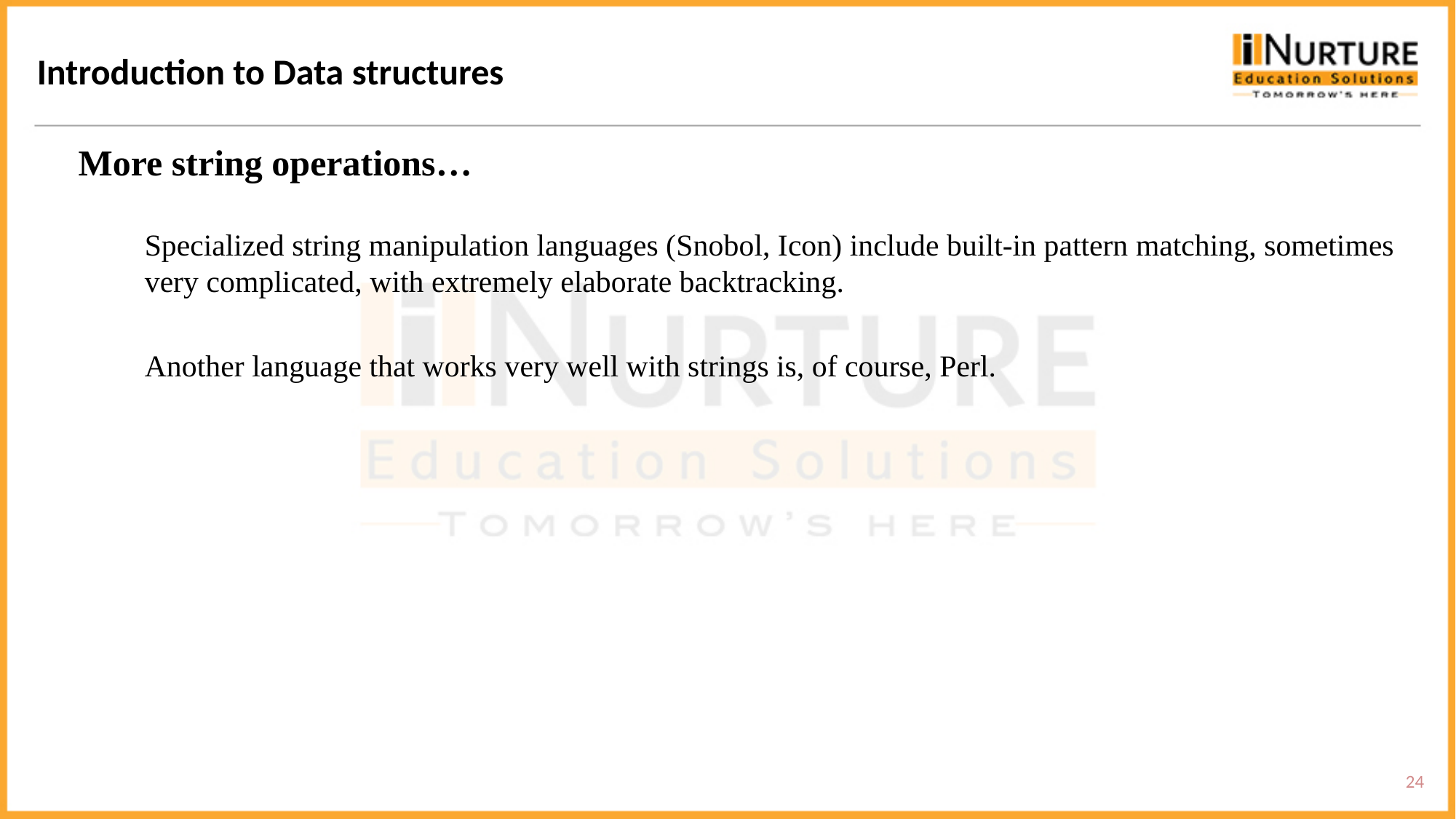

Introduction to Data structures
More string operations…

Specialized string manipulation languages (Snobol, Icon) include built-in pattern matching, sometimes very complicated, with extremely elaborate backtracking.

Another language that works very well with strings is, of course, Perl.
24